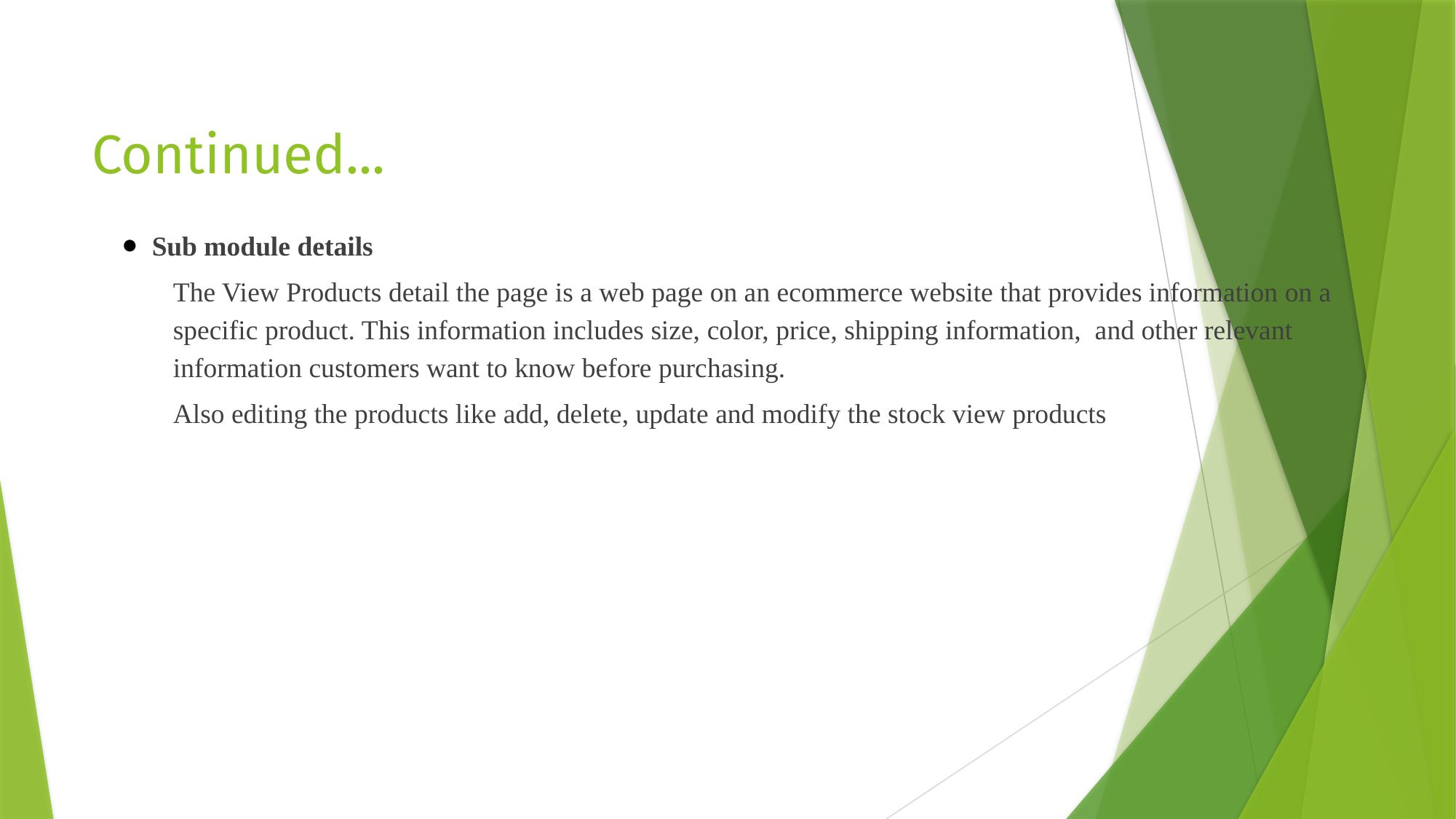

# Continued...
Sub module details
The View Products detail the page is a web page on an ecommerce website that provides information on a specific product. This information includes size, color, price, shipping information,  and other relevant information customers want to know before purchasing.
Also editing the products like add, delete, update and modify the stock view products